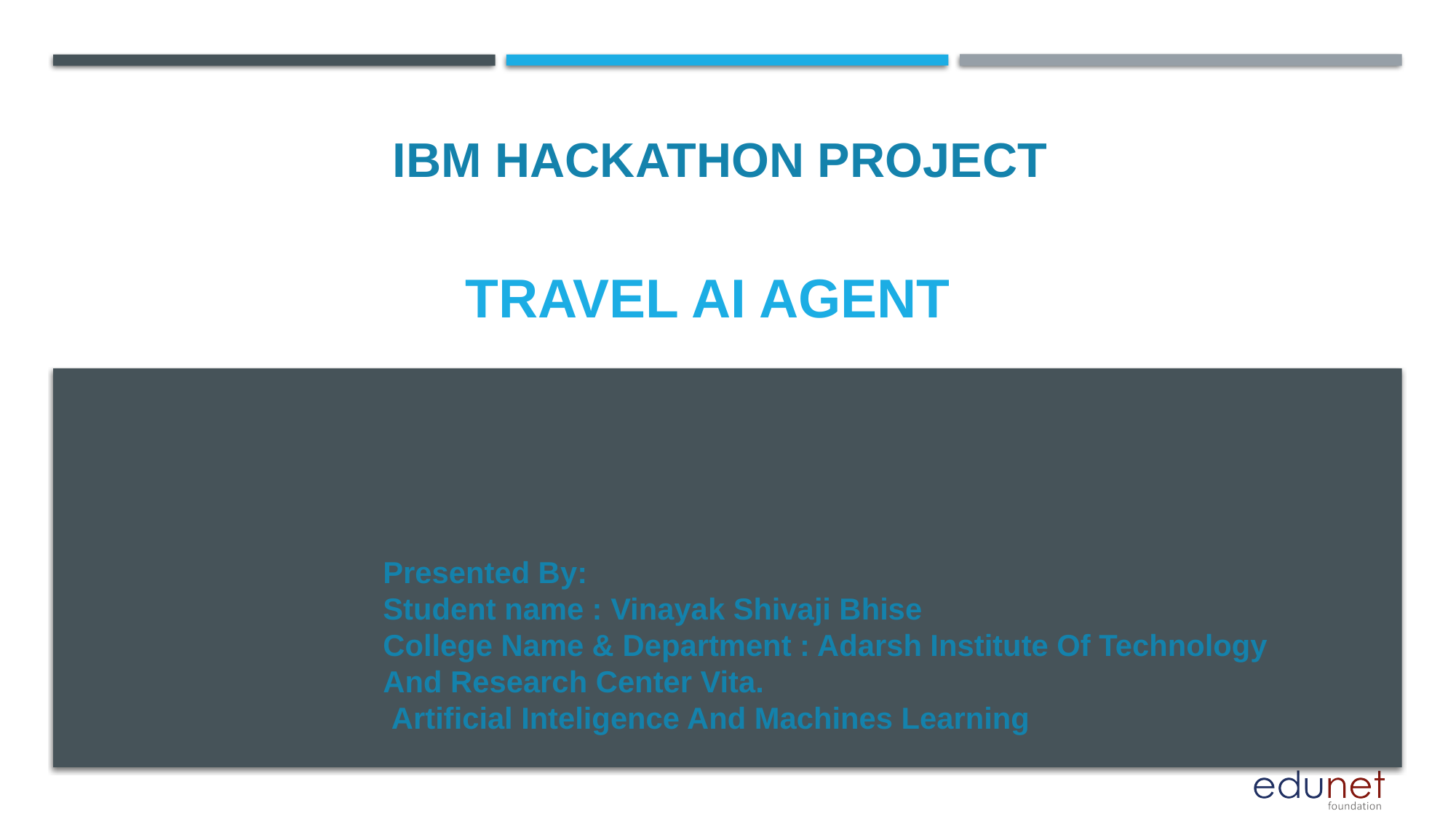

IBM HACKATHON PROJECT
# Travel ai agent
Presented By:
Student name : Vinayak Shivaji Bhise
College Name & Department : Adarsh Institute Of Technology And Research Center Vita.
 Artificial Inteligence And Machines Learning